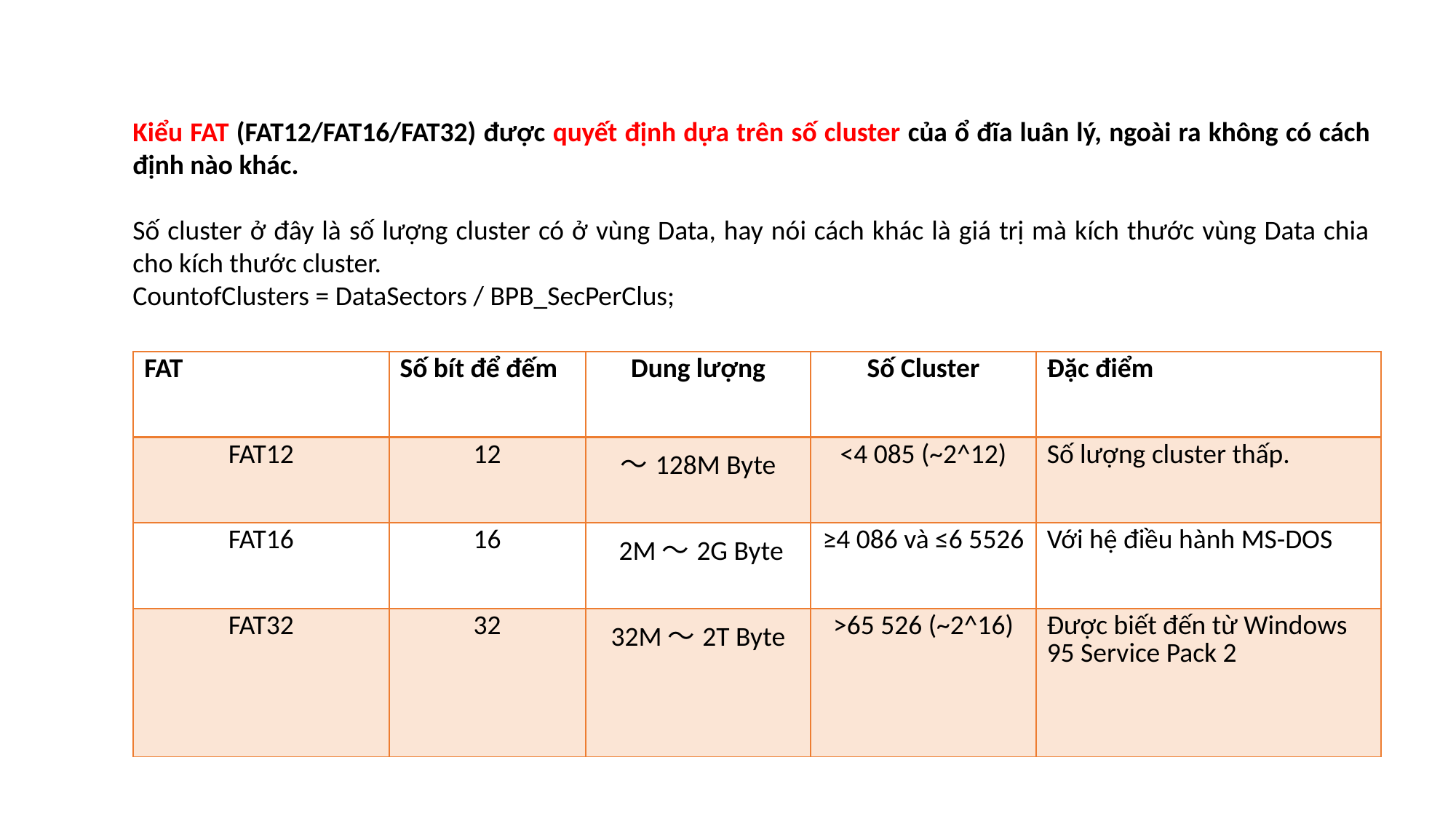

Kiểu FAT (FAT12/FAT16/FAT32) được quyết định dựa trên số cluster của ổ đĩa luân lý, ngoài ra không có cách định nào khác.

Số cluster ở đây là số lượng cluster có ở vùng Data, hay nói cách khác là giá trị mà kích thước vùng Data chia cho kích thước cluster.
CountofClusters = DataSectors / BPB_SecPerClus;

| FAT | Số bít để đếm | Dung lượng | Số Cluster | Đặc điểm |
| --- | --- | --- | --- | --- |
| FAT12 | 12 | ～128M Byte | <4 085 (~2^12) | Số lượng cluster thấp. |
| FAT16 | 16 | 2M～2G Byte | ≥4 086 và ≤6 5526 | Với hệ điều hành MS-DOS |
| FAT32 | 32 | 32M～2T Byte | >65 526 (~2^16) | Được biết đến từ Windows 95 Service Pack 2 |